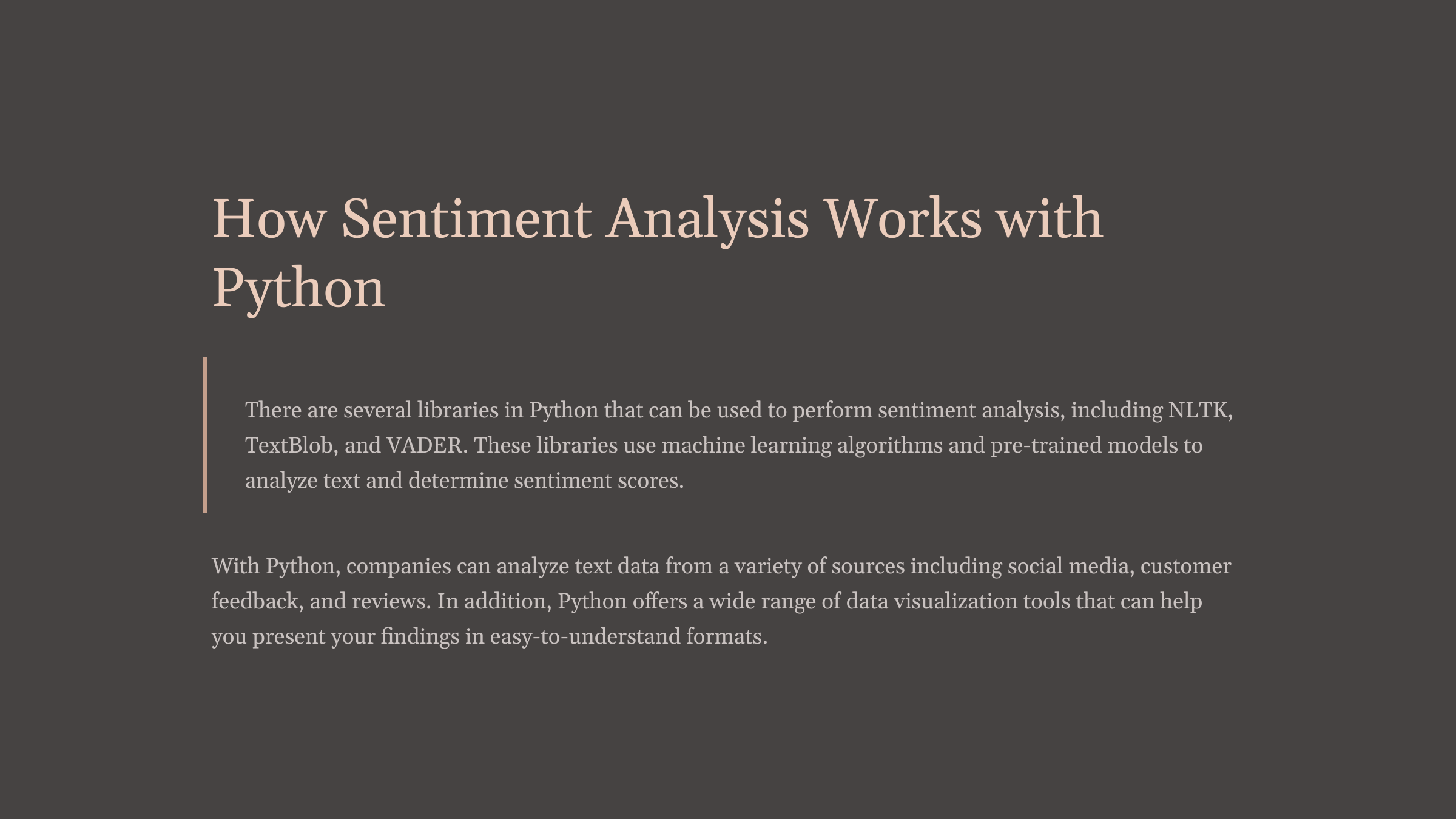

How Sentiment Analysis Works with Python

There are several libraries in Python that can be used to perform sentiment analysis, including NLTK, TextBlob, and VADER. These libraries use machine learning algorithms and pre-trained models to analyze text and determine sentiment scores.
With Python, companies can analyze text data from a variety of sources including social media, customer feedback, and reviews. In addition, Python offers a wide range of data visualization tools that can help you present your findings in easy-to-understand formats.